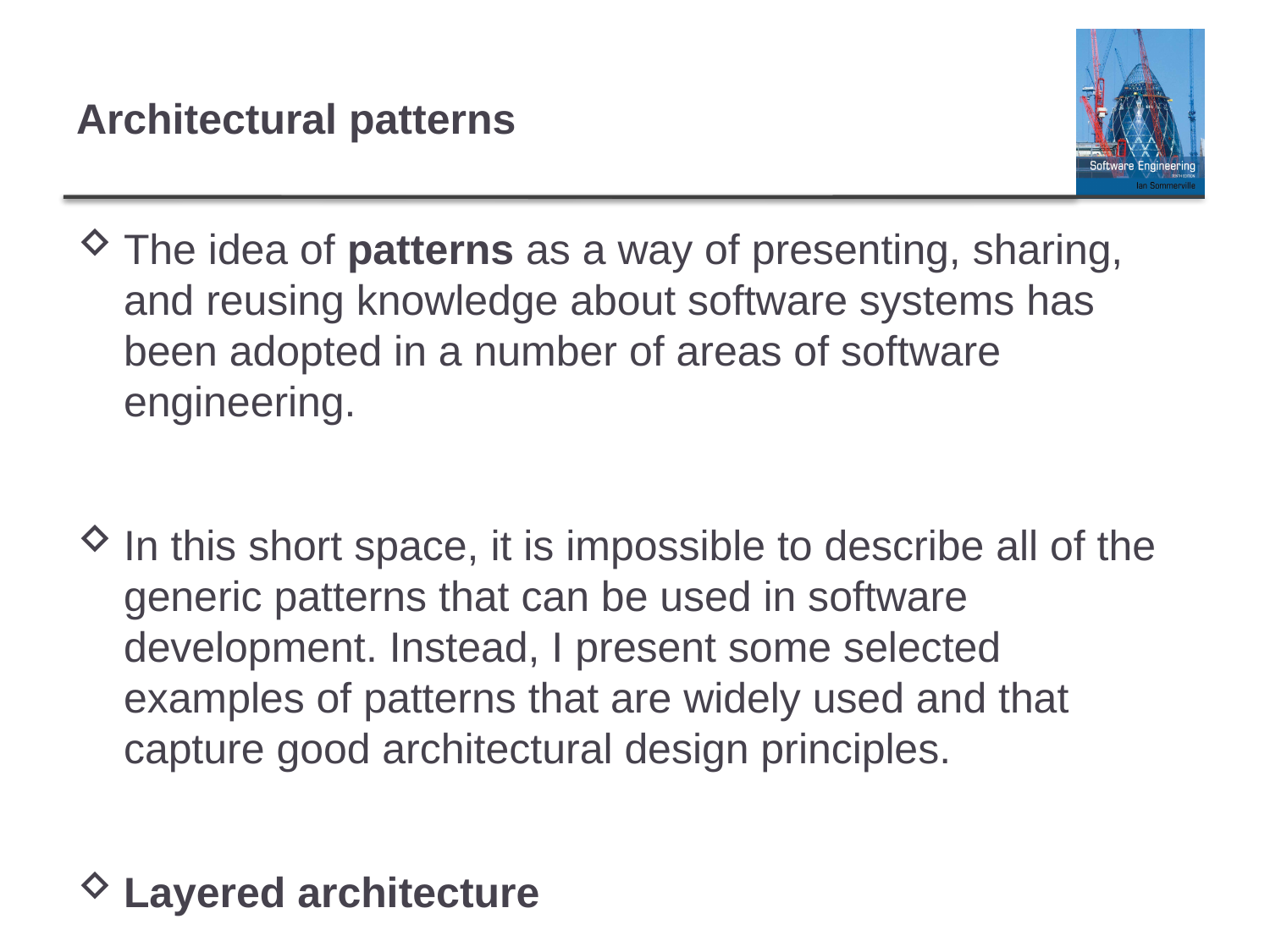

# Architectural patterns
The idea of patterns as a way of presenting, sharing, and reusing knowledge about software systems has been adopted in a number of areas of software engineering.

In this short space, it is impossible to describe all of the generic patterns that can be used in software development. Instead, I present some selected examples of patterns that are widely used and that capture good architectural design principles.

Layered architecture